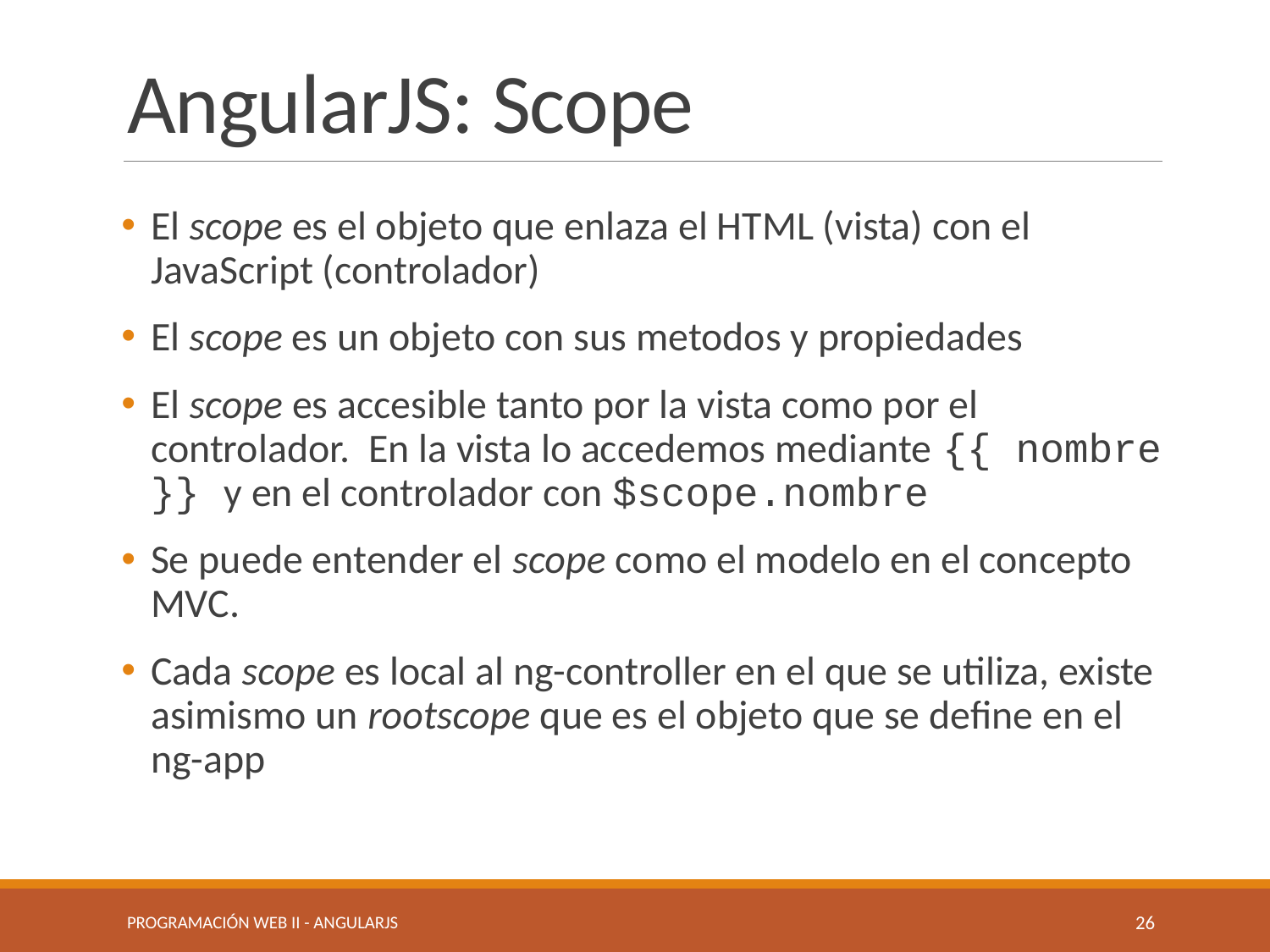

# AngularJS: Scope
El scope es el objeto que enlaza el HTML (vista) con el JavaScript (controlador)
El scope es un objeto con sus metodos y propiedades
El scope es accesible tanto por la vista como por el controlador.  En la vista lo accedemos mediante {{ nombre }} y en el controlador con $scope.nombre
Se puede entender el scope como el modelo en el concepto MVC.
Cada scope es local al ng-controller en el que se utiliza, existe asimismo un rootscope que es el objeto que se define en el ng-app

Programación Web II - angularjs
26